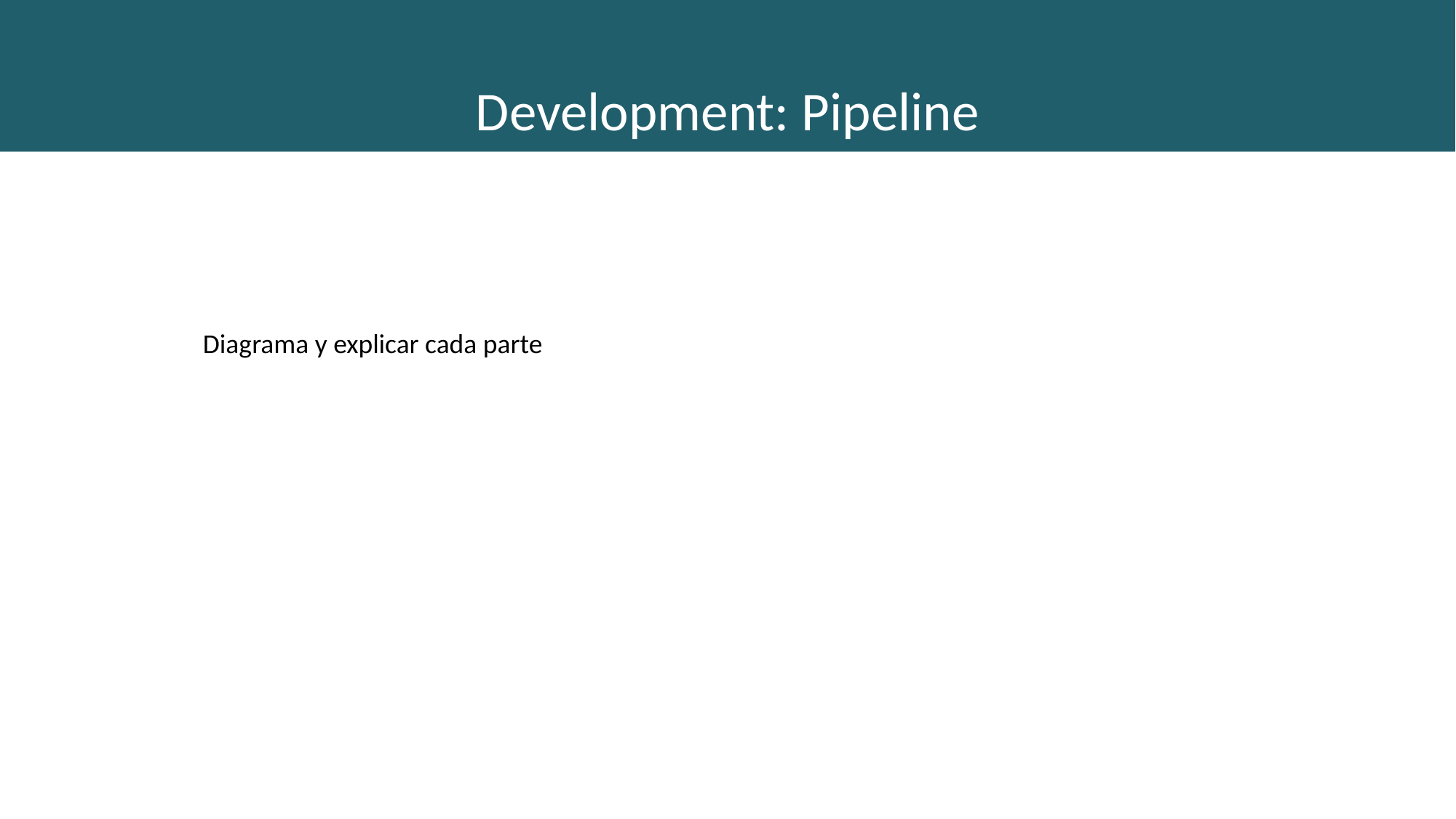

Development: Pipeline

Diagrama y explicar cada parte